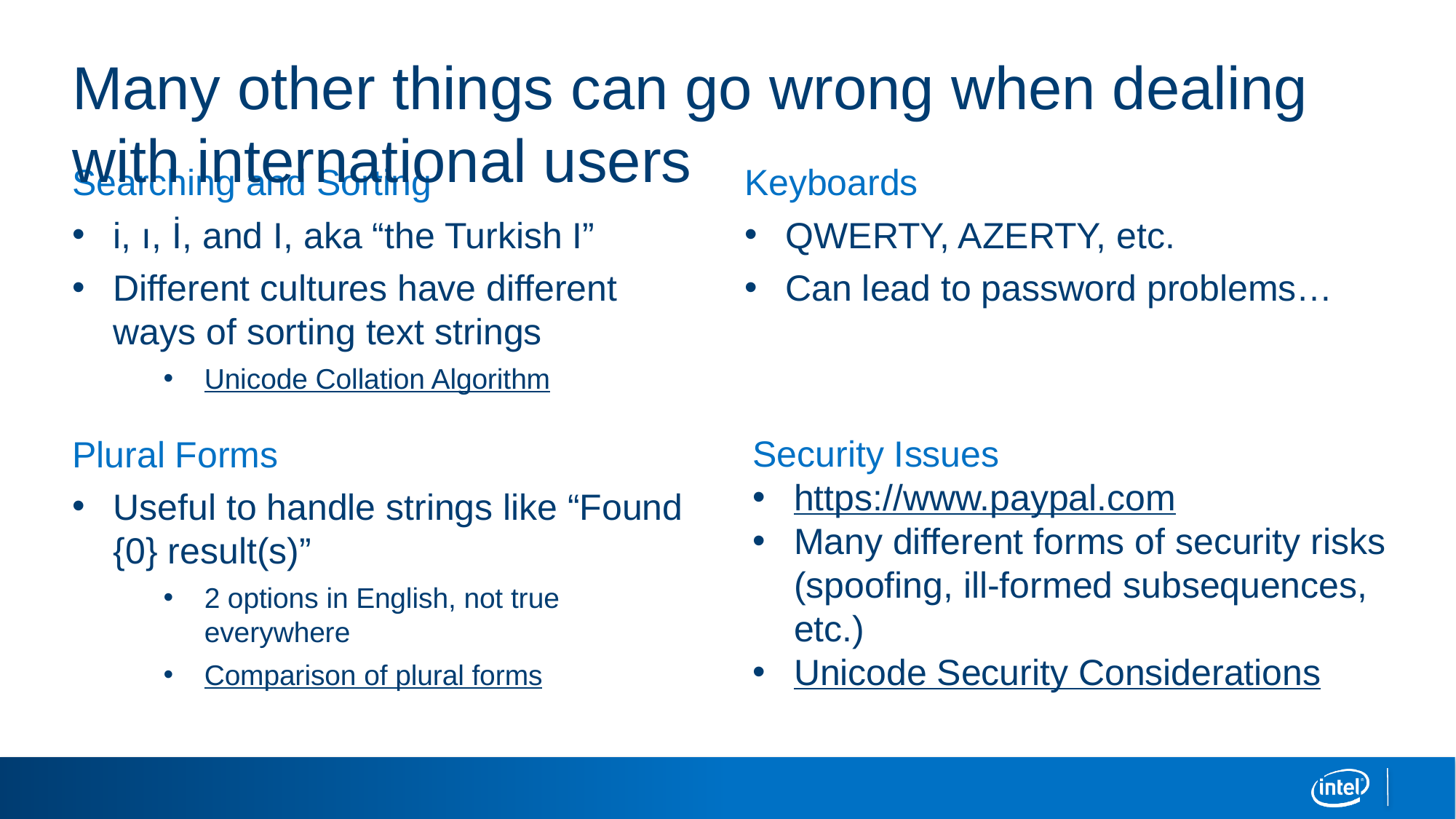

# Many other things can go wrong when dealing with international users
Searching and Sorting
i, ı, İ, and I, aka “the Turkish I”
Different cultures have different ways of sorting text strings
Unicode Collation Algorithm
Keyboards
QWERTY, AZERTY, etc.
Can lead to password problems…
Plural Forms
Useful to handle strings like “Found {0} result(s)”
2 options in English, not true everywhere
Comparison of plural forms
Security Issues
https://www.pаypal.com
Many different forms of security risks (spoofing, ill-formed subsequences, etc.)
Unicode Security Considerations